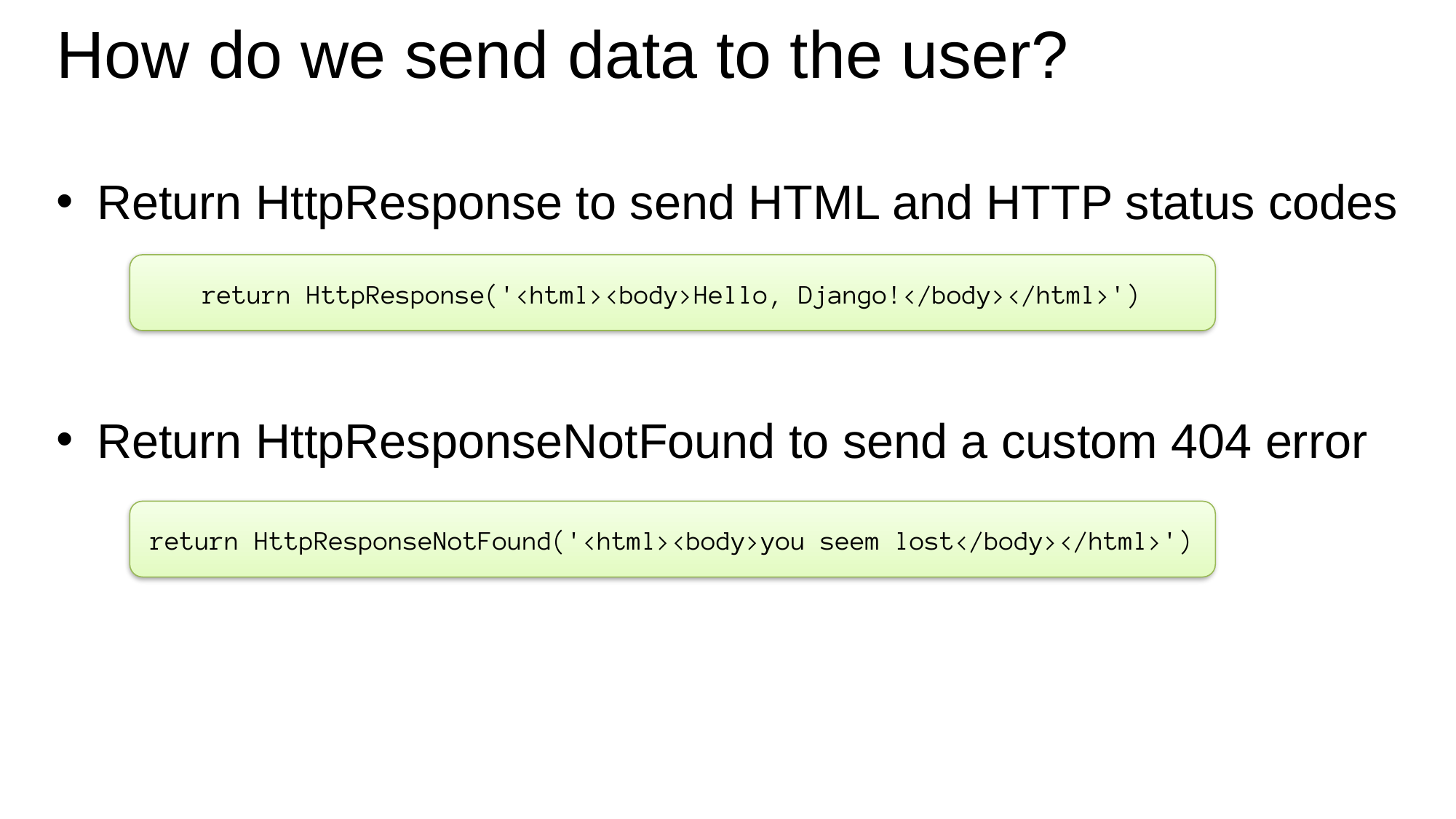

# How do we send data to the user?
Return HttpResponse to send HTML and HTTP status codes

Return HttpResponseNotFound to send a custom 404 error
return HttpResponse('<html><body>Hello, Django!</body></html>')
return HttpResponseNotFound('<html><body>you seem lost</body></html>')